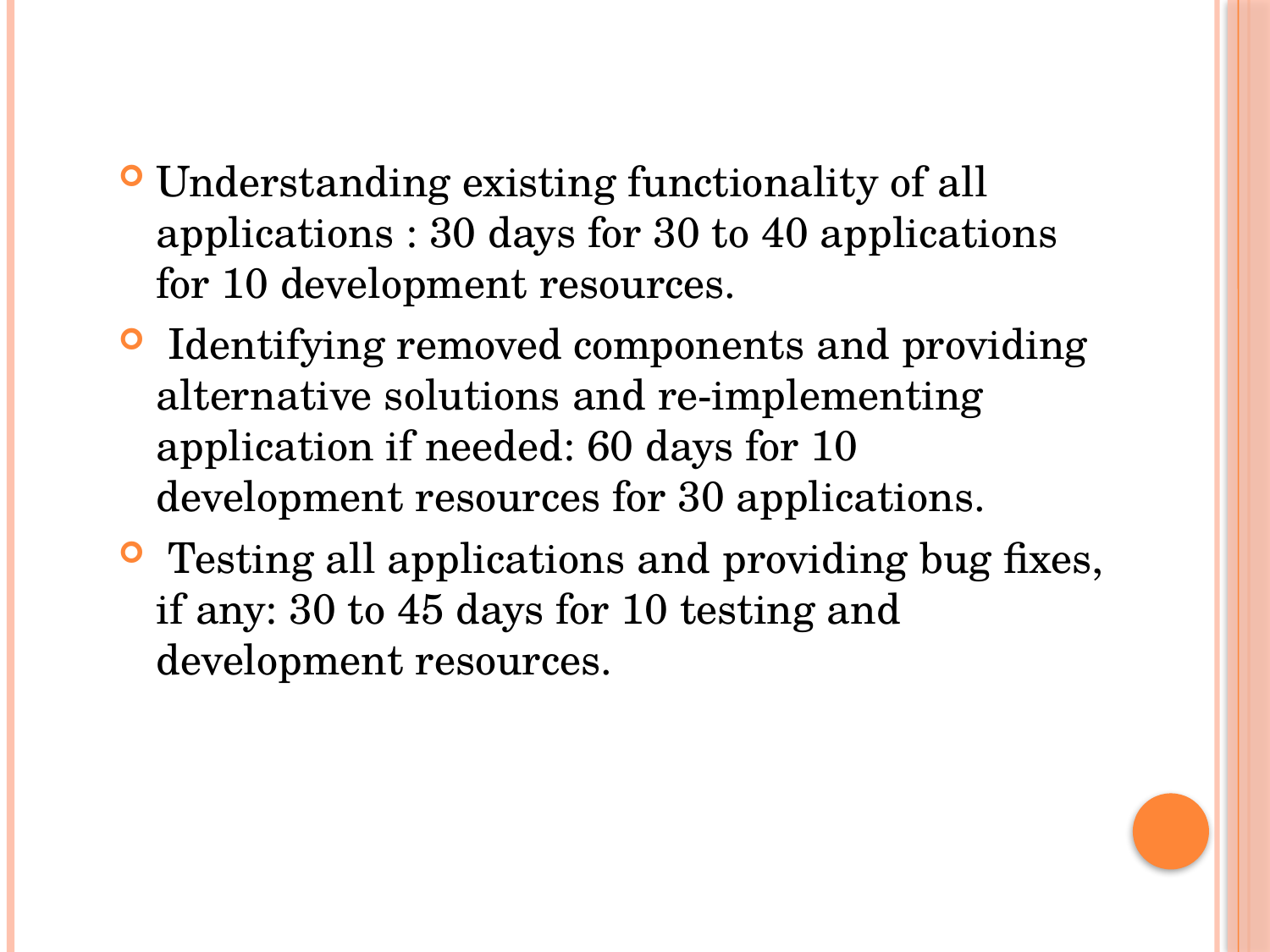

Understanding existing functionality of all applications : 30 days for 30 to 40 applications for 10 development resources.
 Identifying removed components and providing alternative solutions and re-implementing application if needed: 60 days for 10 development resources for 30 applications.
 Testing all applications and providing bug fixes, if any: 30 to 45 days for 10 testing and development resources.